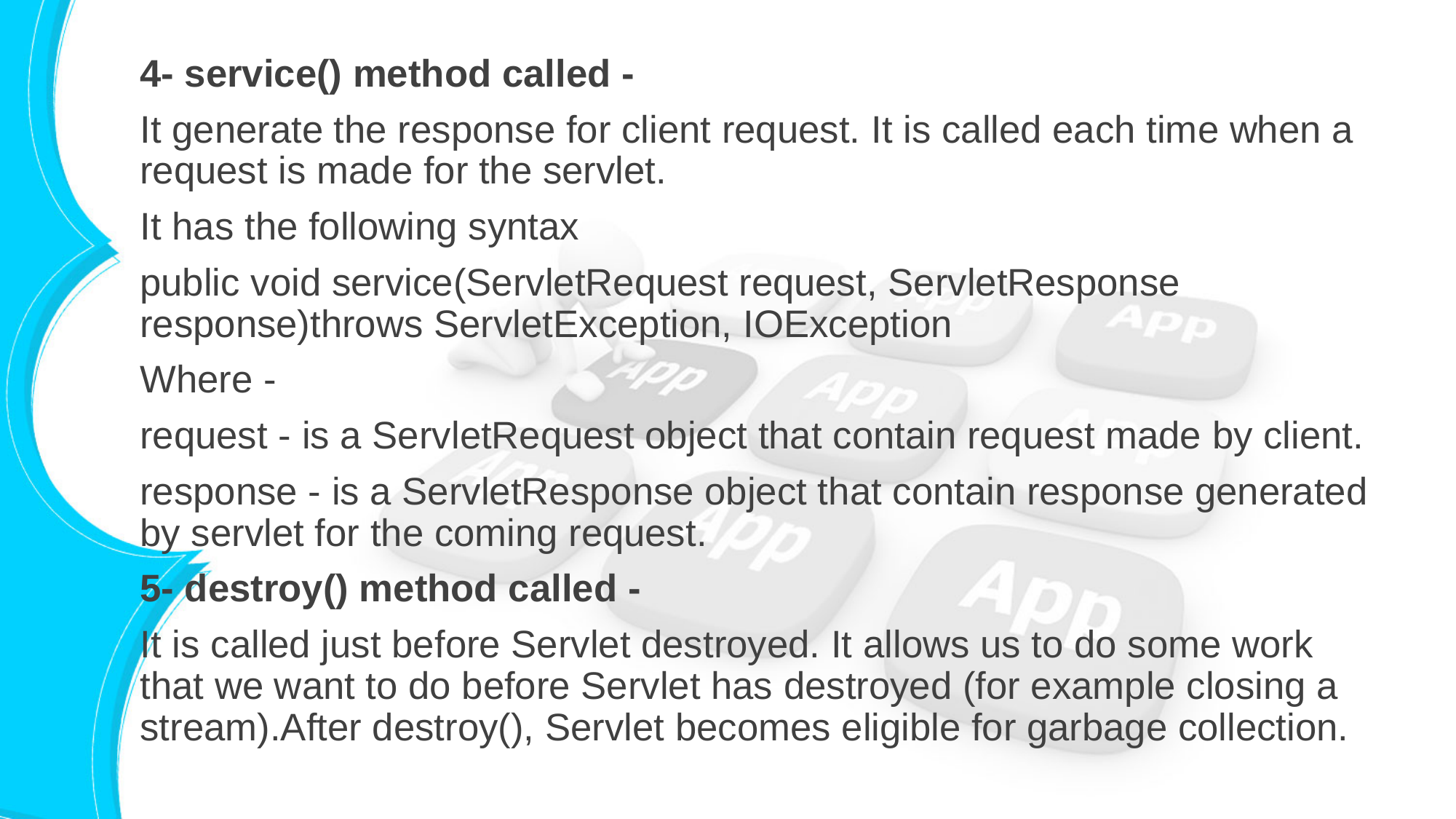

4- service() method called -
It generate the response for client request. It is called each time when a request is made for the servlet.
It has the following syntax
public void service(ServletRequest request, ServletResponse response)throws ServletException, IOException
Where -
request - is a ServletRequest object that contain request made by client.
response - is a ServletResponse object that contain response generated by servlet for the coming request.
5- destroy() method called -
It is called just before Servlet destroyed. It allows us to do some work that we want to do before Servlet has destroyed (for example closing a stream).After destroy(), Servlet becomes eligible for garbage collection.